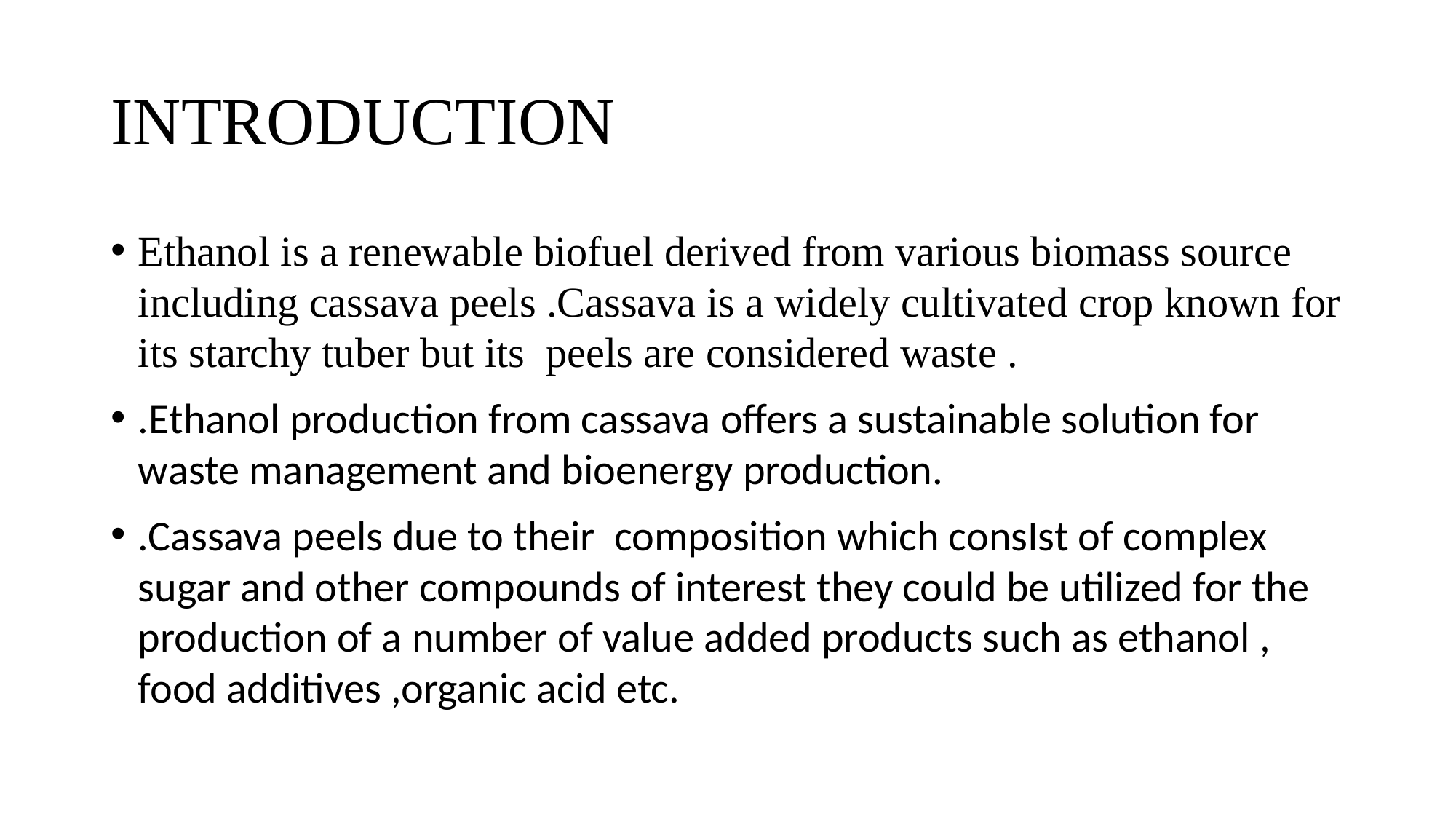

# INTRODUCTION
Ethanol is a renewable biofuel derived from various biomass source including cassava peels .Cassava is a widely cultivated crop known for its starchy tuber but its  peels are considered waste .
.Ethanol production from cassava offers a sustainable solution for waste management and bioenergy production.
.Cassava peels due to their  composition which consIst of complex sugar and other compounds of interest they could be utilized for the production of a number of value added products such as ethanol , food additives ,organic acid etc.